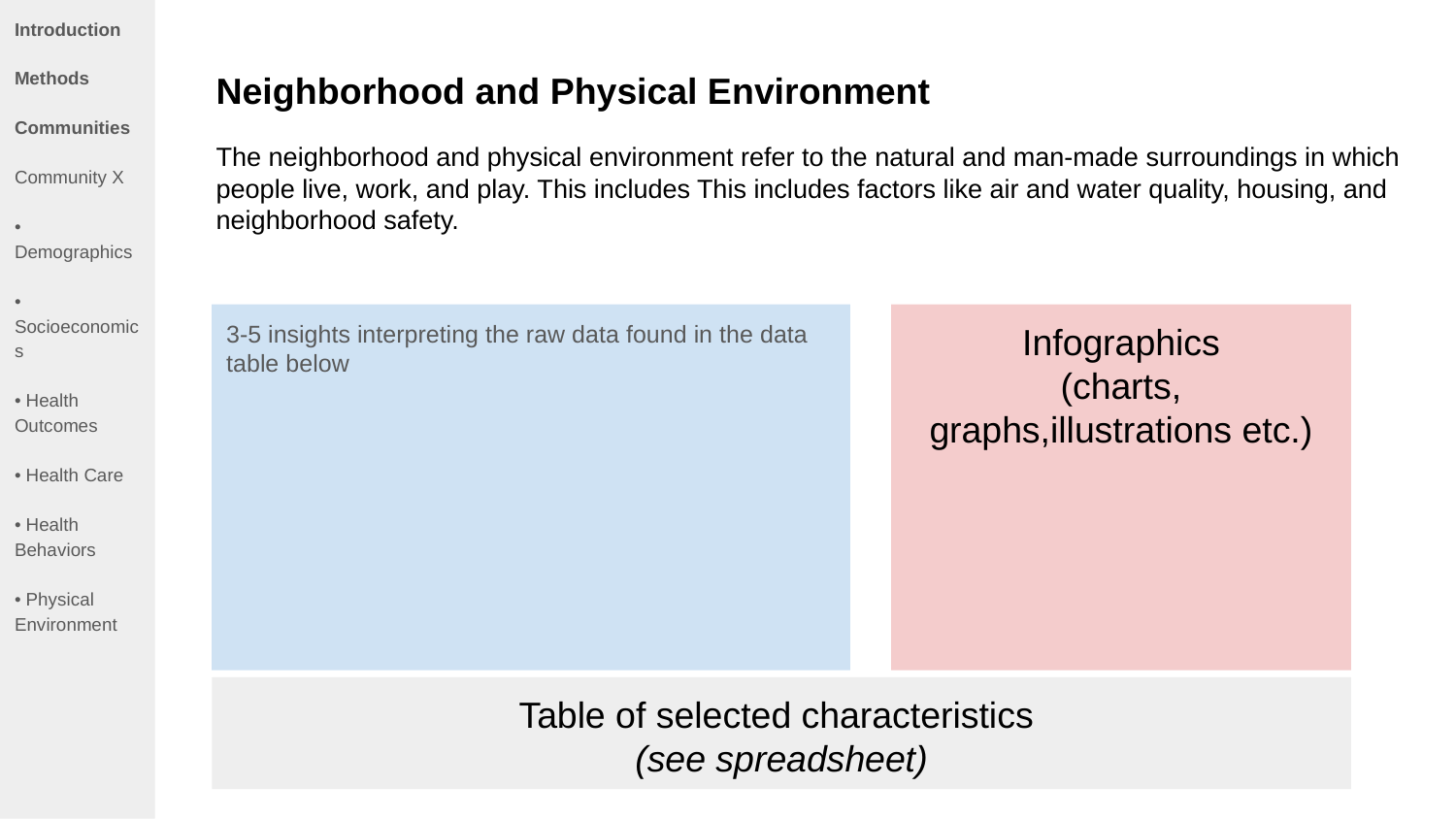

Introduction
Methods
Communities
Community X
• Demographics
• Socioeconomics
• Health Outcomes
• Health Care
• Health Behaviors
• Physical Environment
Neighborhood and Physical Environment

The neighborhood and physical environment refer to the natural and man-made surroundings in which people live, work, and play. This includes This includes factors like air and water quality, housing, and neighborhood safety.
3-5 insights interpreting the raw data found in the data table below
Infographics
(charts, graphs,illustrations etc.)

Table of selected characteristics
(see spreadsheet)